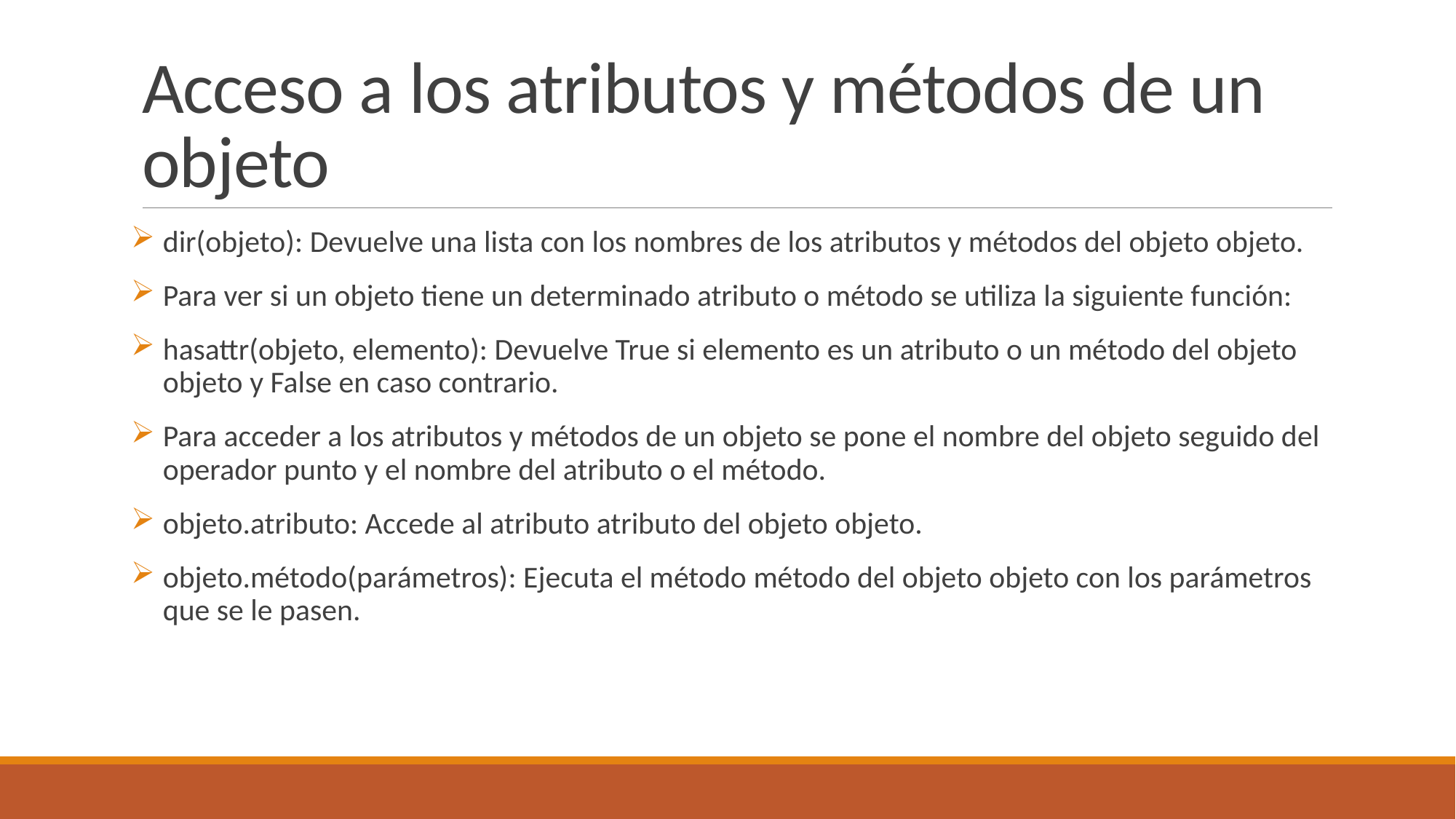

# Acceso a los atributos y métodos de un objeto
dir(objeto): Devuelve una lista con los nombres de los atributos y métodos del objeto objeto.
Para ver si un objeto tiene un determinado atributo o método se utiliza la siguiente función:
hasattr(objeto, elemento): Devuelve True si elemento es un atributo o un método del objeto objeto y False en caso contrario.
Para acceder a los atributos y métodos de un objeto se pone el nombre del objeto seguido del operador punto y el nombre del atributo o el método.
objeto.atributo: Accede al atributo atributo del objeto objeto.
objeto.método(parámetros): Ejecuta el método método del objeto objeto con los parámetros que se le pasen.